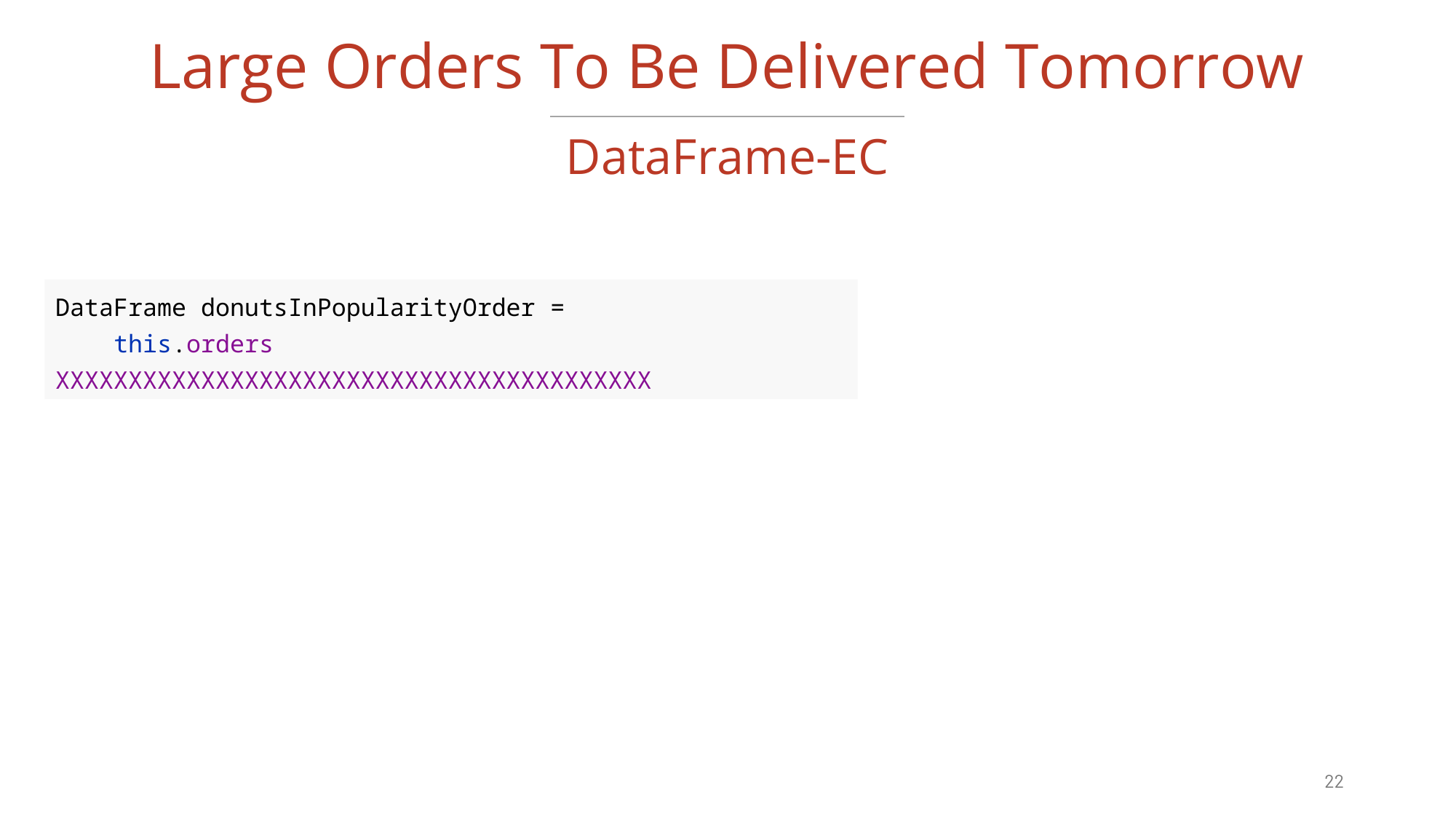

# Large Orders To Be Delivered Tomorrow
DataFrame-EC
DataFrame donutsInPopularityOrder =
    this.orders
XXXXXXXXXXXXXXXXXXXXXXXXXXXXXXXXXXXXXXXXX
22